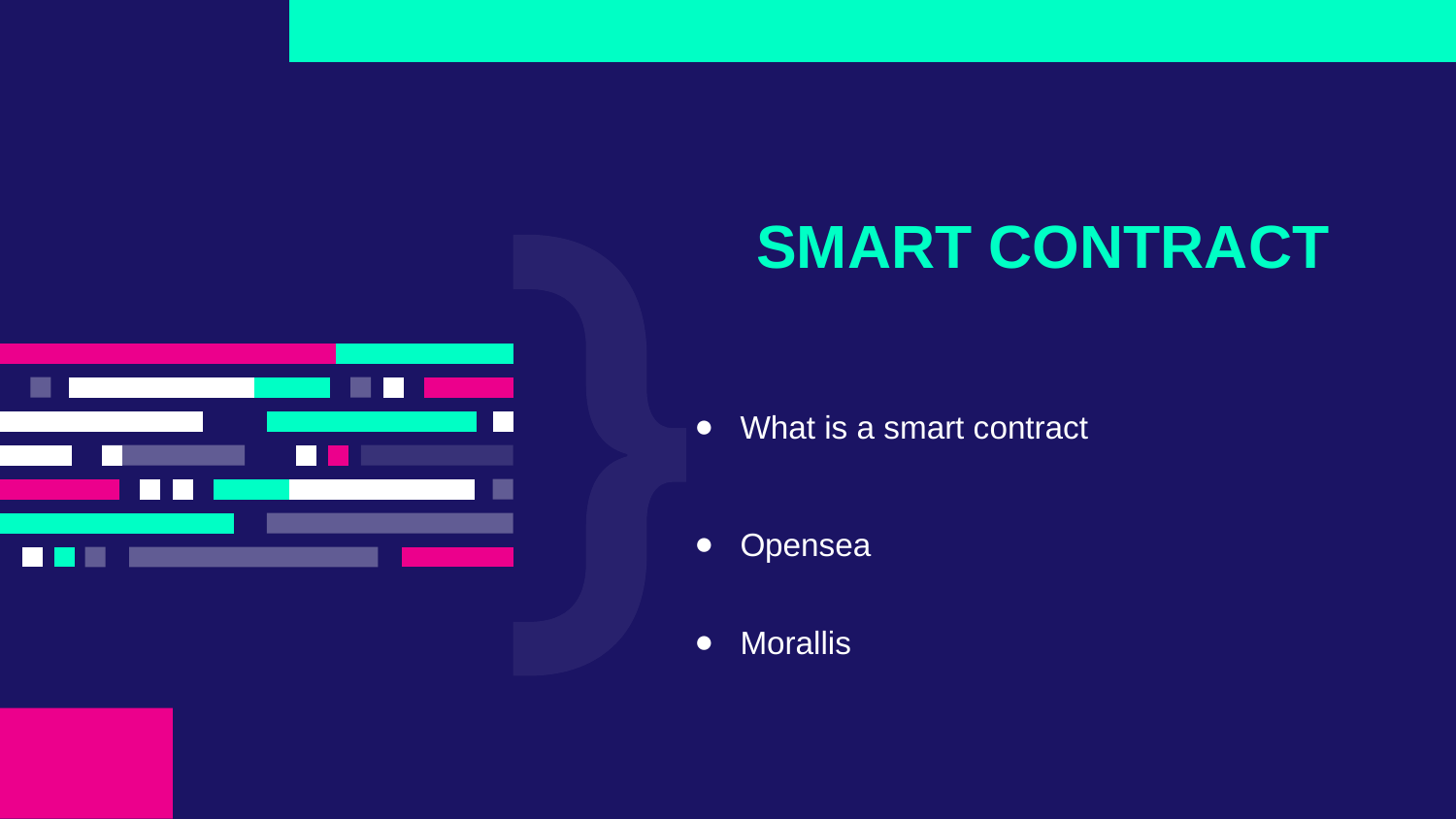

SMART CONTRACT
# What is a smart contract

Opensea
Morallis